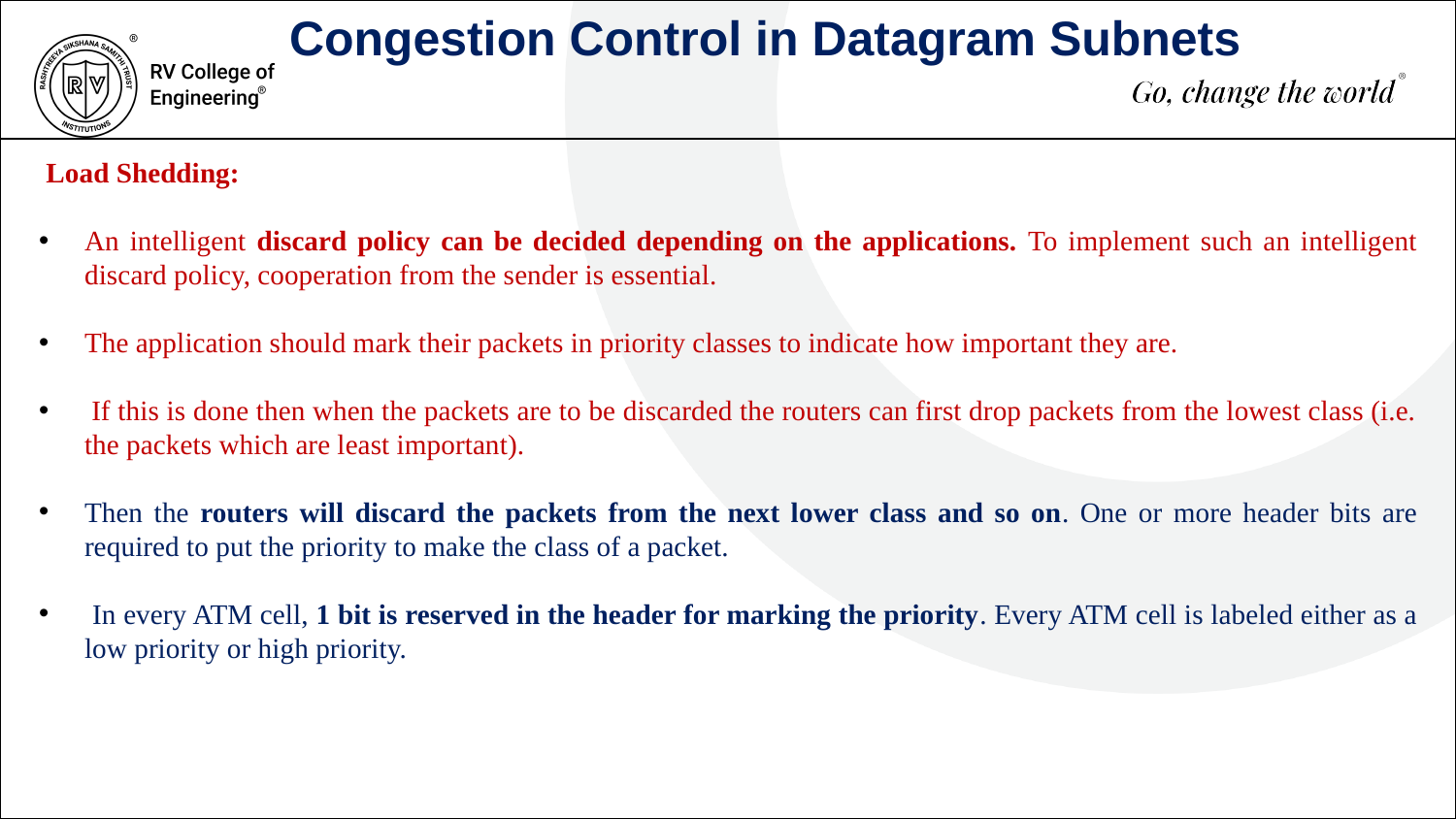

Congestion Control in Datagram Subnets

 Load Shedding:

An intelligent discard policy can be decided depending on the applications. To implement such an intelligent discard policy, cooperation from the sender is essential.

The application should mark their packets in priority classes to indicate how important they are.

 If this is done then when the packets are to be discarded the routers can first drop packets from the lowest class (i.e. the packets which are least important).

Then the routers will discard the packets from the next lower class and so on. One or more header bits are required to put the priority to make the class of a packet.

 In every ATM cell, 1 bit is reserved in the header for marking the priority. Every ATM cell is labeled either as a low priority or high priority.

500